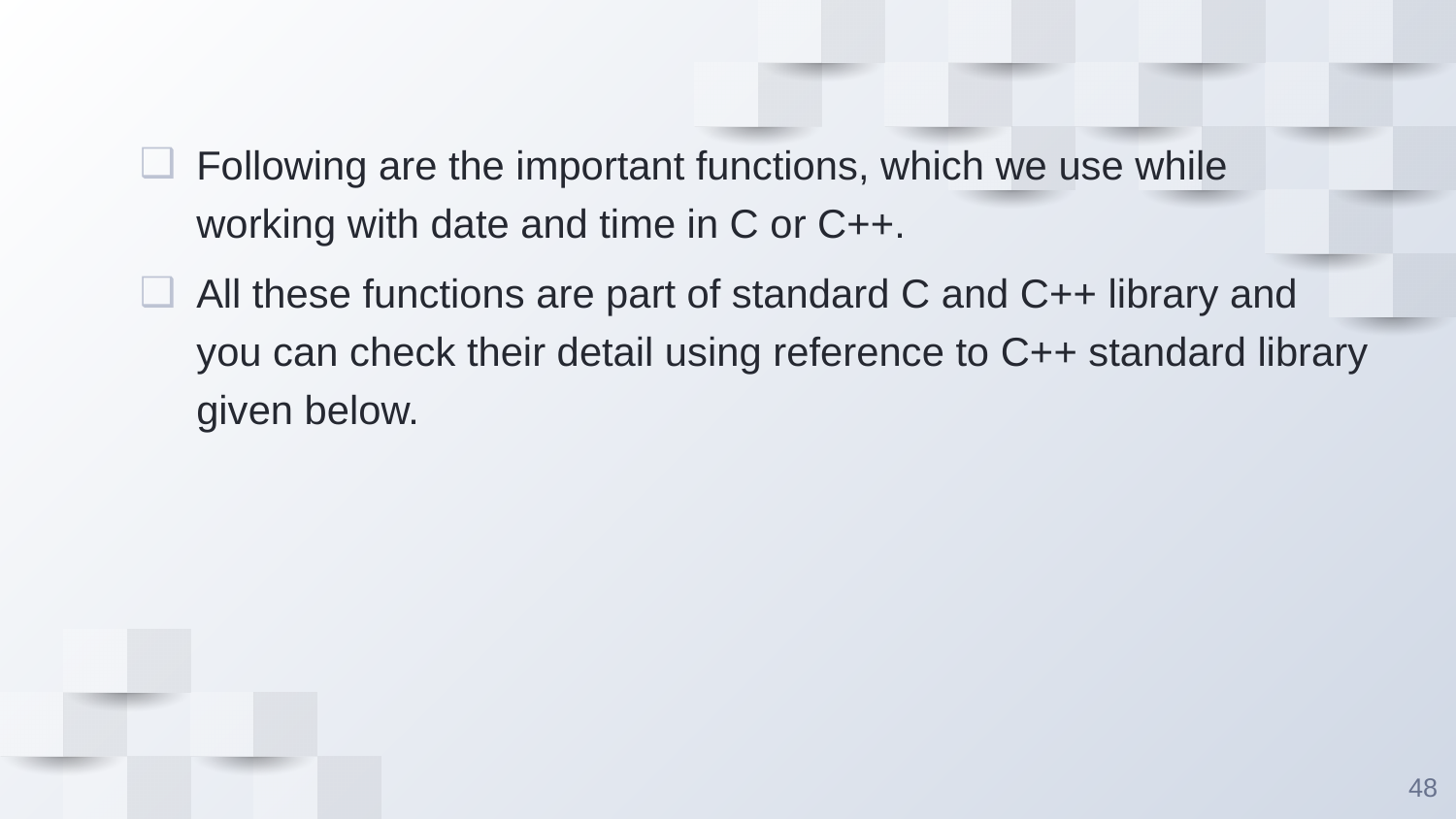

Following are the important functions, which we use while working with date and time in C or C++.
All these functions are part of standard C and C++ library and you can check their detail using reference to C++ standard library given below.

48